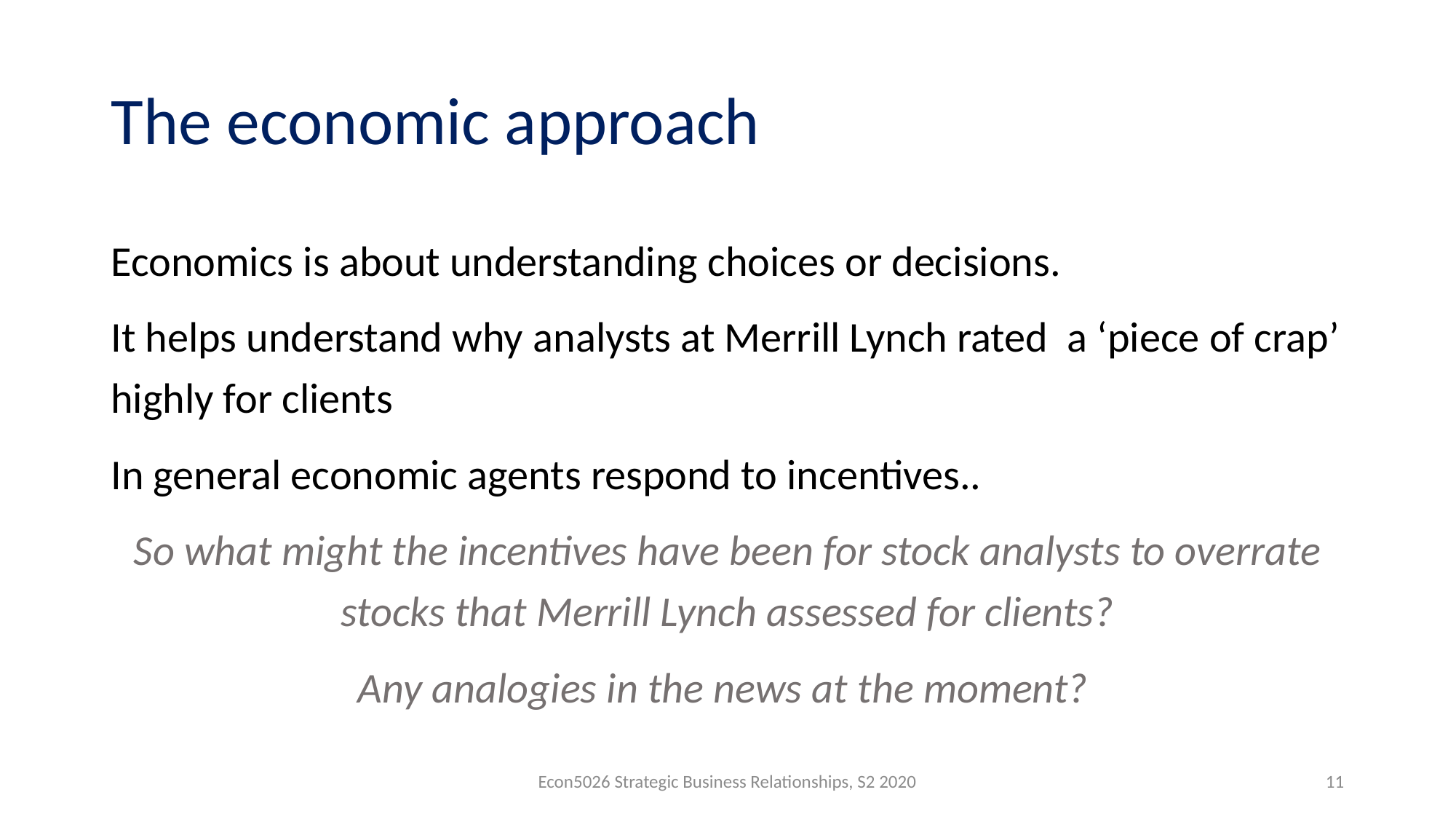

# The economic approach
Economics is about understanding choices or decisions.
It helps understand why analysts at Merrill Lynch rated  a ‘piece of crap’ highly for clients
In general economic agents respond to incentives..
So what might the incentives have been for stock analysts to overrate stocks that Merrill Lynch assessed for clients?
Any analogies in the news at the moment?

Econ5026 Strategic Business Relationships, S2 2020
11